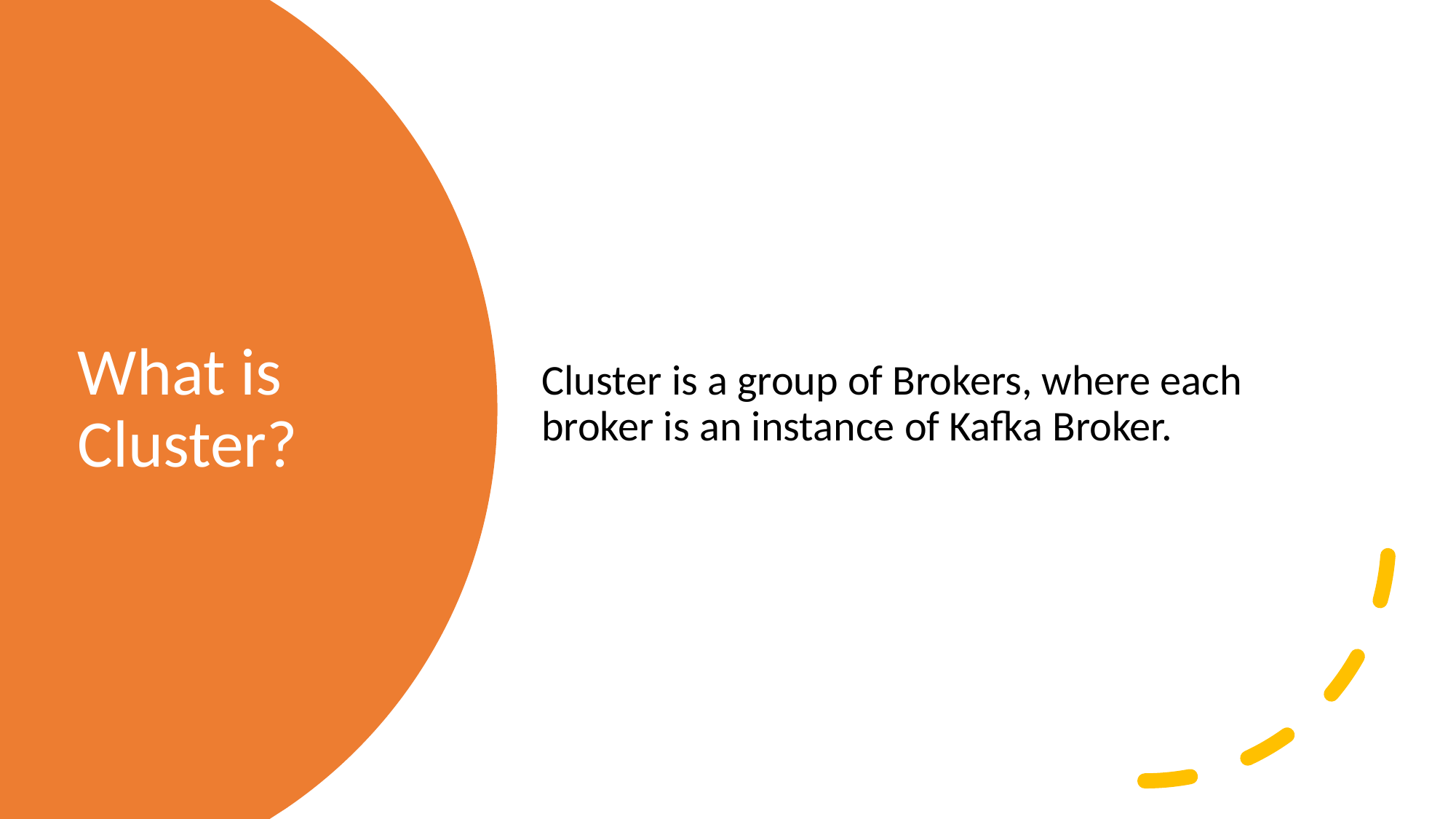

Cluster is a group of Brokers, where each broker is an instance of Kafka Broker.
# What is Cluster?